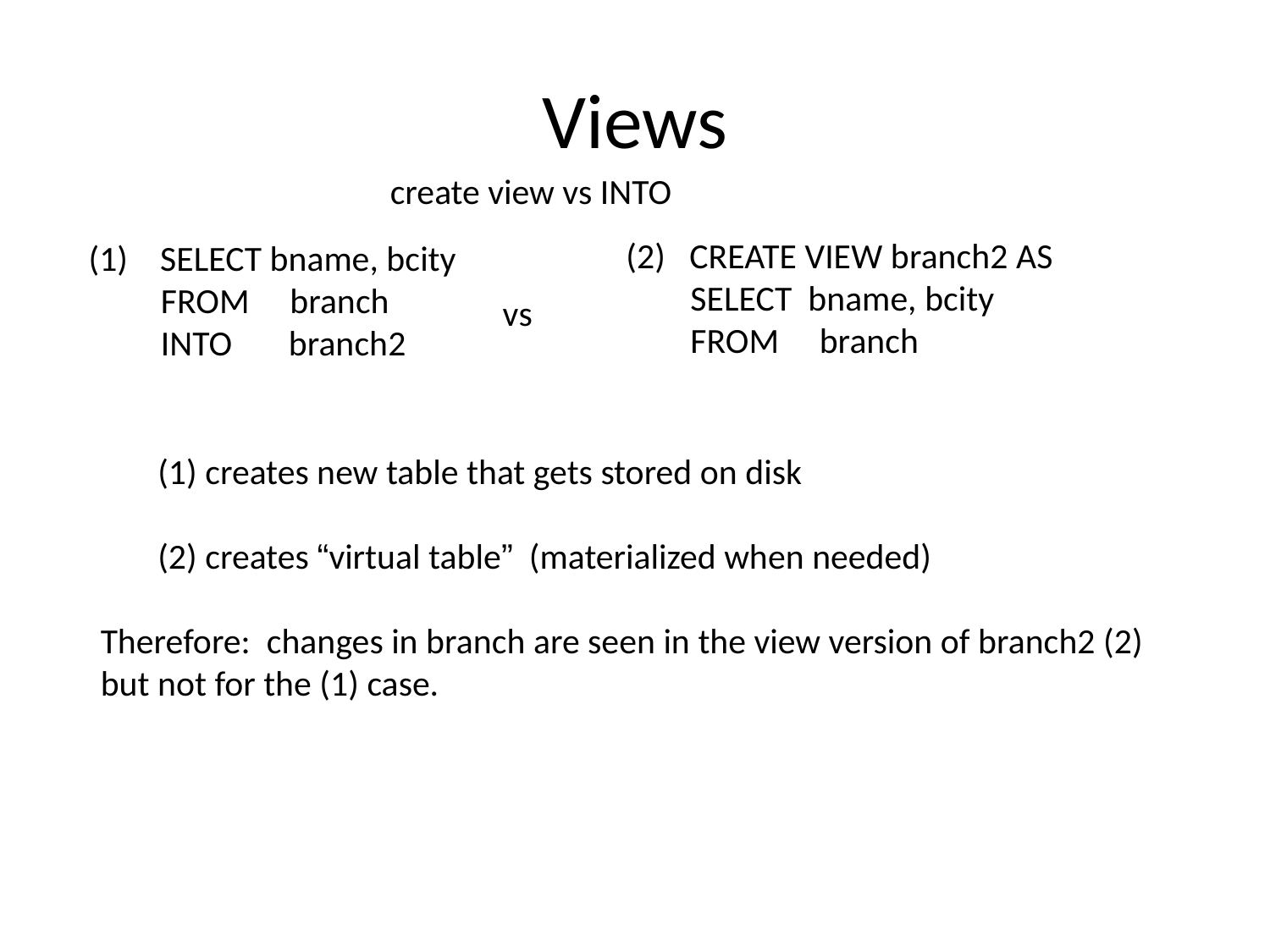

# Views
create view vs INTO
(2)   CREATE VIEW branch2 AS
        SELECT  bname, bcity
        FROM     branch
(1)    SELECT bname, bcity
         FROM     branch
         INTO       branch2
vs
(1) creates new table that gets stored on disk

(2) creates “virtual table”  (materialized when needed)
Therefore:  changes in branch are seen in the view version of branch2 (2)
but not for the (1) case.